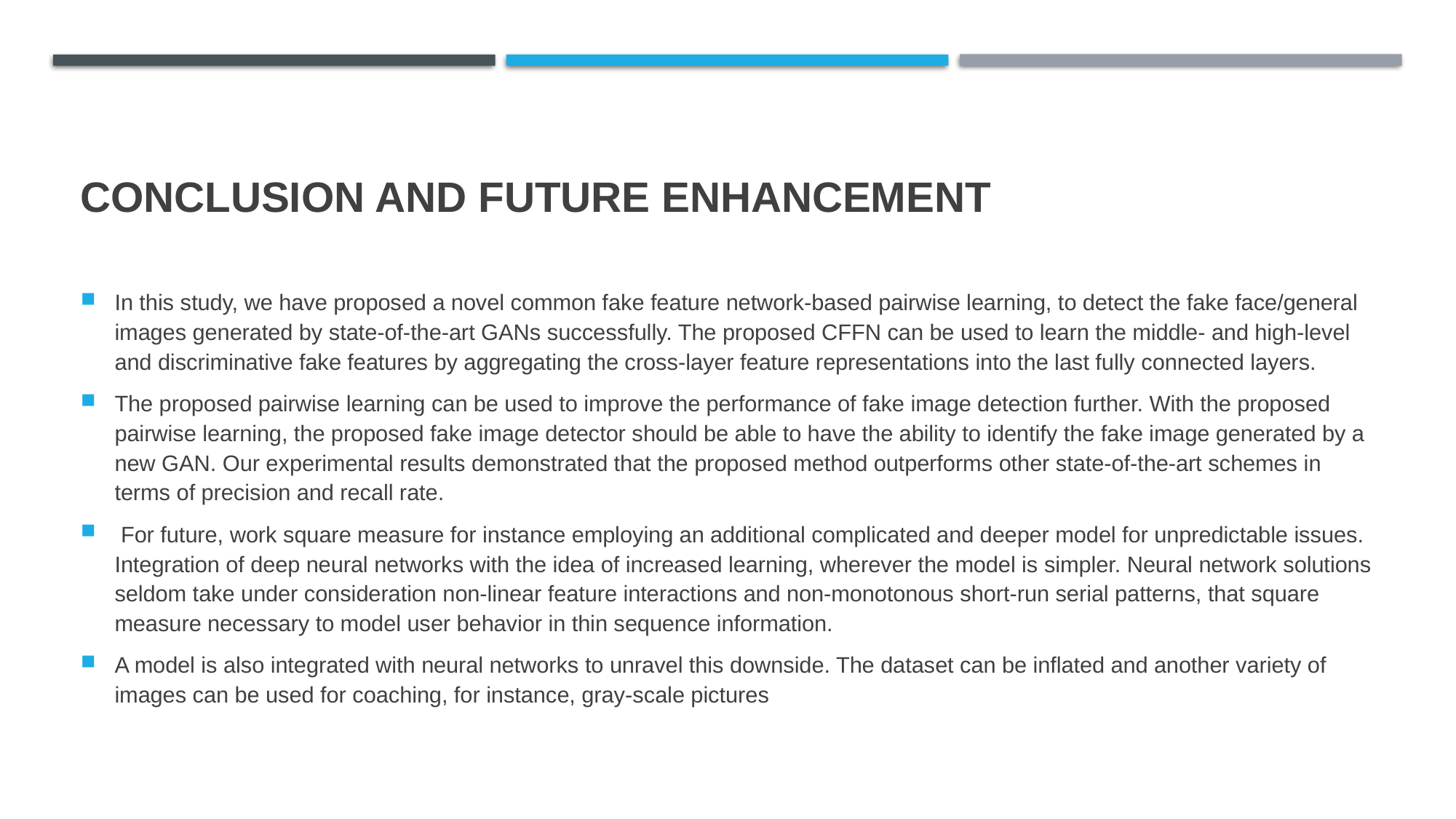

# Conclusion and future enhancement
In this study, we have proposed a novel common fake feature network-based pairwise learning, to detect the fake face/general images generated by state-of-the-art GANs successfully. The proposed CFFN can be used to learn the middle- and high-level and discriminative fake features by aggregating the cross-layer feature representations into the last fully connected layers.
The proposed pairwise learning can be used to improve the performance of fake image detection further. With the proposed pairwise learning, the proposed fake image detector should be able to have the ability to identify the fake image generated by a new GAN. Our experimental results demonstrated that the proposed method outperforms other state-of-the-art schemes in terms of precision and recall rate.
 For future, work square measure for instance employing an additional complicated and deeper model for unpredictable issues. Integration of deep neural networks with the idea of increased learning, wherever the model is simpler. Neural network solutions seldom take under consideration non-linear feature interactions and non-monotonous short-run serial patterns, that square measure necessary to model user behavior in thin sequence information.
A model is also integrated with neural networks to unravel this downside. The dataset can be inflated and another variety of images can be used for coaching, for instance, gray-scale pictures